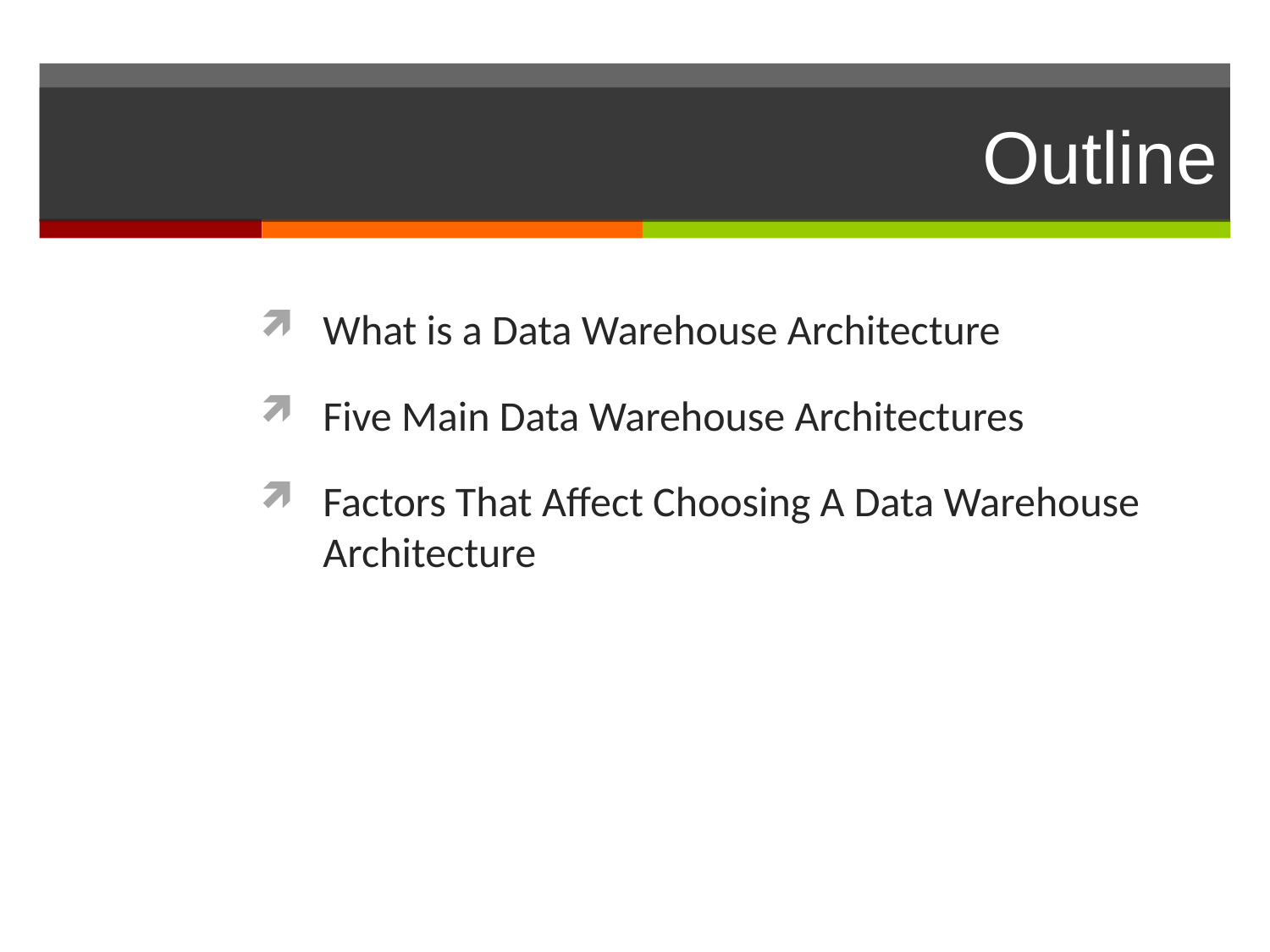

Outline
What is a Data Warehouse Architecture
Five Main Data Warehouse Architectures
Factors That Affect Choosing A Data Warehouse Architecture